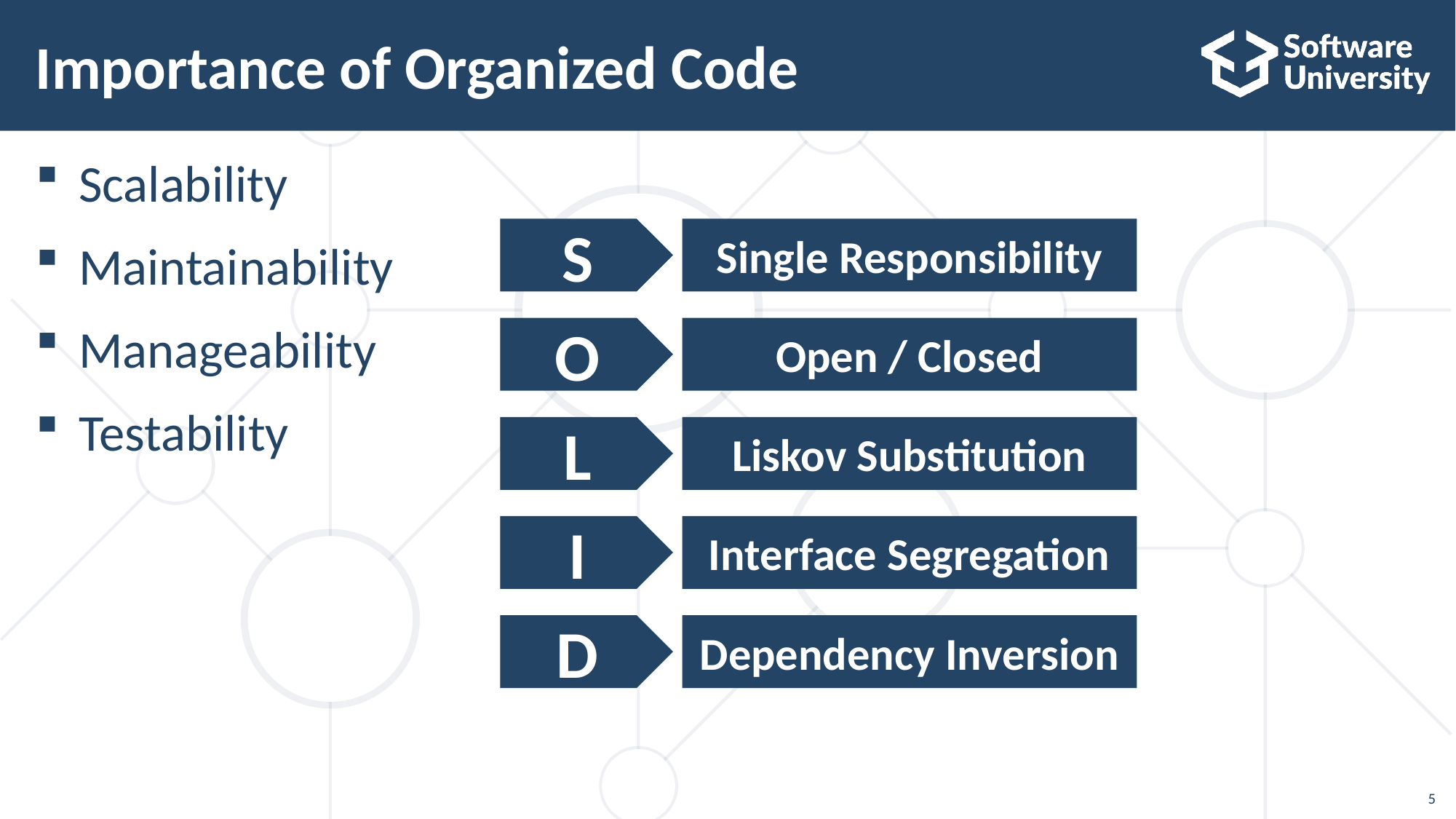

# Importance of Organized Code
Scalability
Maintainability
Manageability
Testability
S
Single Responsibility
O
Open / Closed
L
Liskov Substitution
I
Interface Segregation
D
Dependency Inversion
5